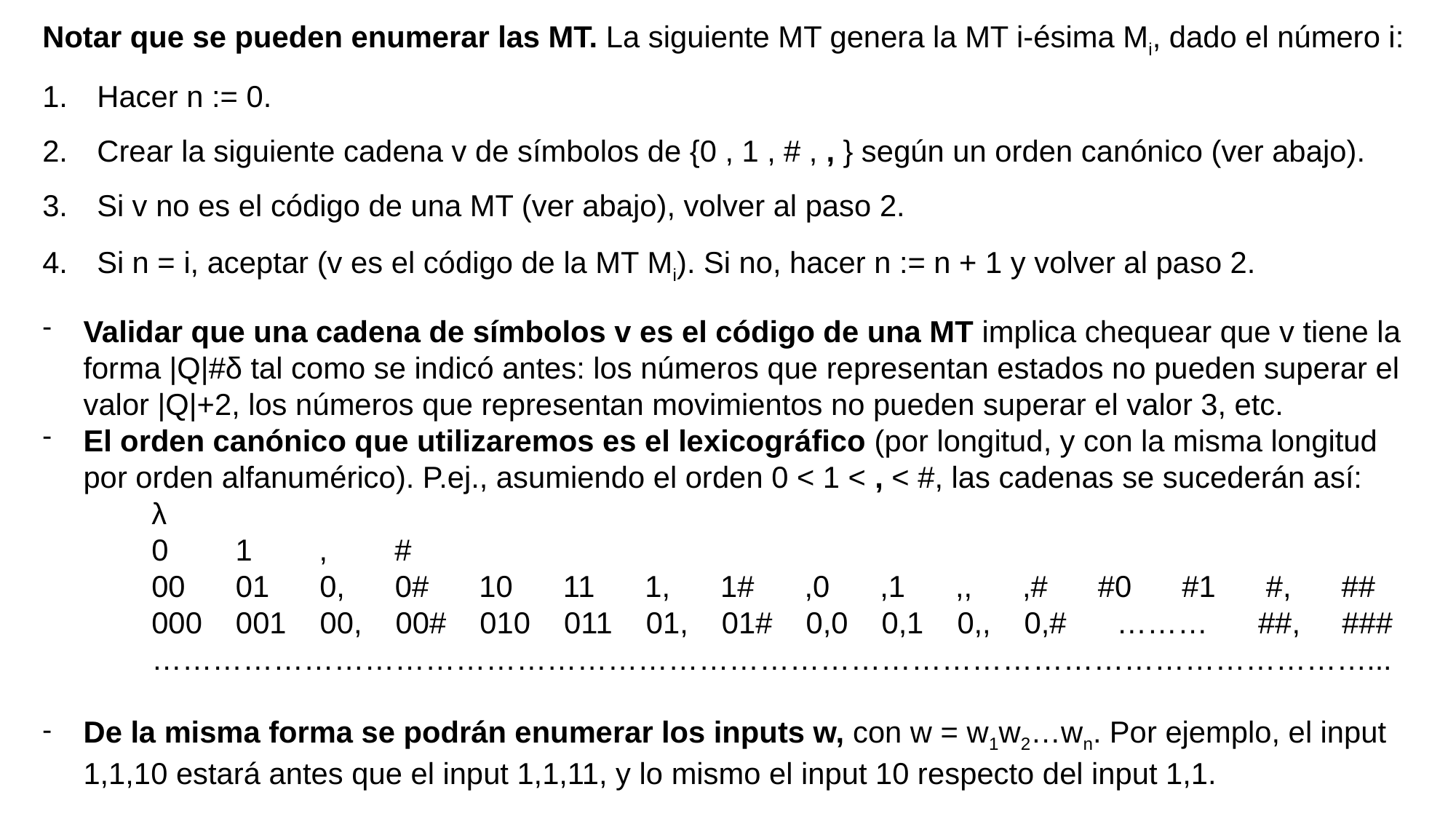

Notar que se pueden enumerar las MT. La siguiente MT genera la MT i-ésima Mi, dado el número i:
Hacer n := 0.
Crear la siguiente cadena v de símbolos de {0 , 1 , # , , } según un orden canónico (ver abajo).
Si v no es el código de una MT (ver abajo), volver al paso 2.
Si n = i, aceptar (v es el código de la MT Mi). Si no, hacer n := n + 1 y volver al paso 2.

Validar que una cadena de símbolos v es el código de una MT implica chequear que v tiene la forma |Q|#δ tal como se indicó antes: los números que representan estados no pueden superar el valor |Q|+2, los números que representan movimientos no pueden superar el valor 3, etc.
El orden canónico que utilizaremos es el lexicográfico (por longitud, y con la misma longitud por orden alfanumérico). P.ej., asumiendo el orden 0 < 1 < , < #, las cadenas se sucederán así:
	λ
	0        1        ,        #
	00      01      0,      0#      10      11      1,      1#      ,0      ,1      ,,      ,#      #0      #1      #,      ##
	000    001    00,    00#    010    011    01,    01#    0,0    0,1    0,,    0,#      ………      ##,     ###
	…………………………………………………………………………………………………………...

De la misma forma se podrán enumerar los inputs w, con w = w1w2…wn. Por ejemplo, el input 1,1,10 estará antes que el input 1,1,11, y lo mismo el input 10 respecto del input 1,1.